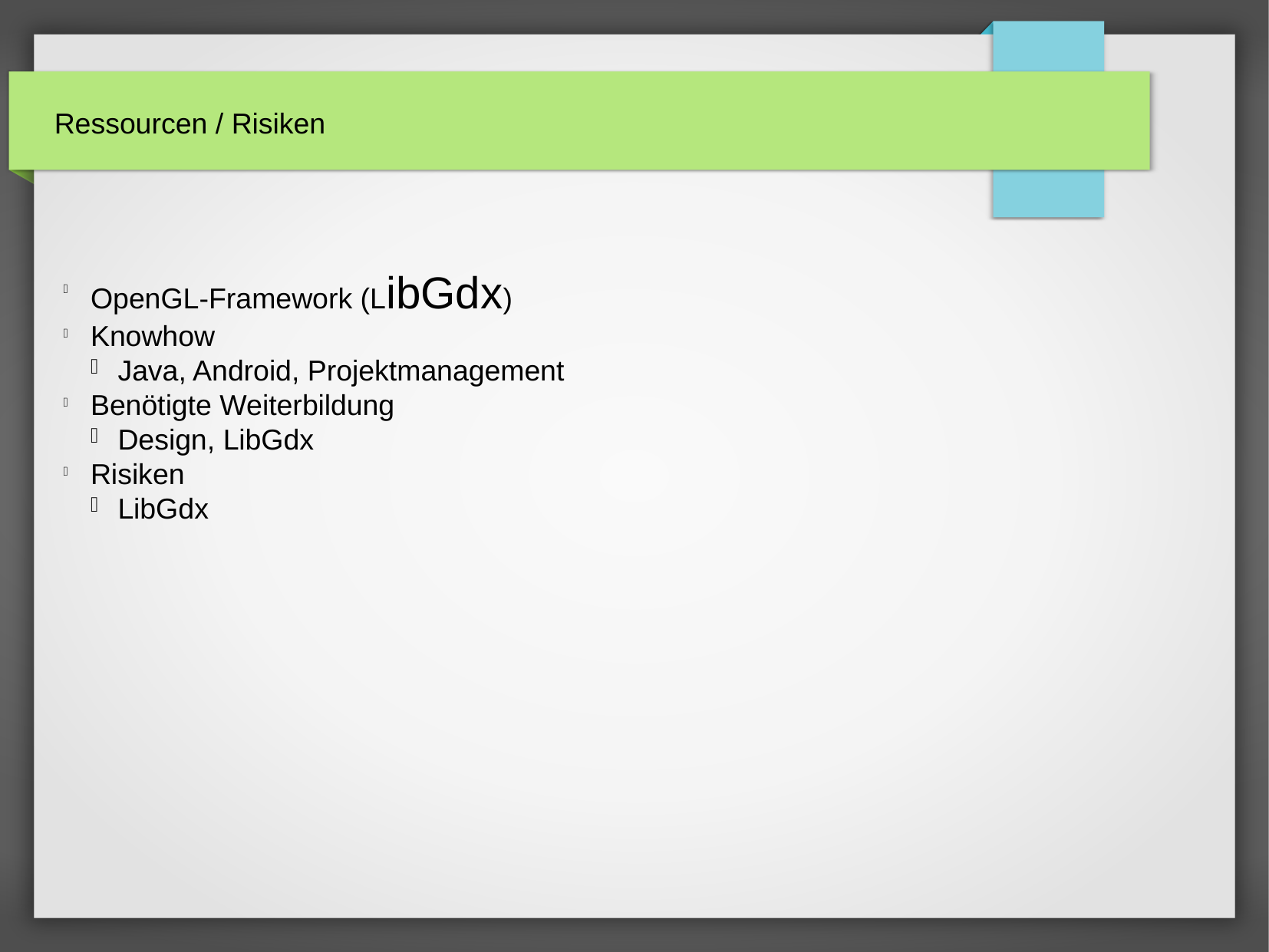

Ressourcen / Risiken
OpenGL-Framework (LibGdx)
Knowhow
Java, Android, Projektmanagement
Benötigte Weiterbildung
Design, LibGdx
Risiken
LibGdx